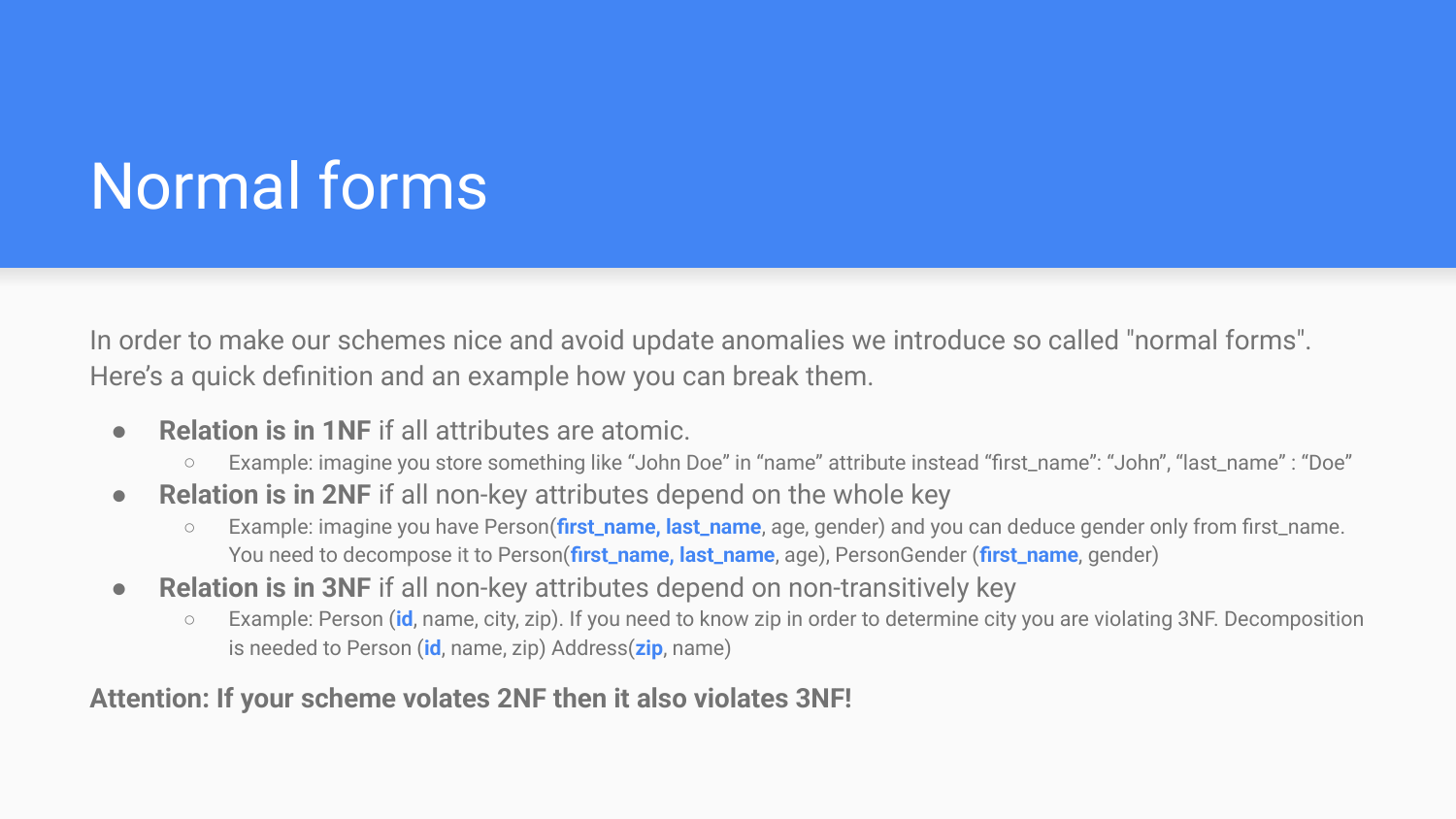

# Normal forms
In order to make our schemes nice and avoid update anomalies we introduce so called "normal forms". Here’s a quick definition and an example how you can break them.
Relation is in 1NF if all attributes are atomic.
Example: imagine you store something like “John Doe” in “name” attribute instead “first_name”: “John”, “last_name” : “Doe”
Relation is in 2NF if all non-key attributes depend on the whole key
Example: imagine you have Person(first_name, last_name, age, gender) and you can deduce gender only from first_name. You need to decompose it to Person(first_name, last_name, age), PersonGender (first_name, gender)
Relation is in 3NF if all non-key attributes depend on non-transitively key
Example: Person (id, name, city, zip). If you need to know zip in order to determine city you are violating 3NF. Decomposition is needed to Person (id, name, zip) Address(zip, name)
Attention: If your scheme volates 2NF then it also violates 3NF!